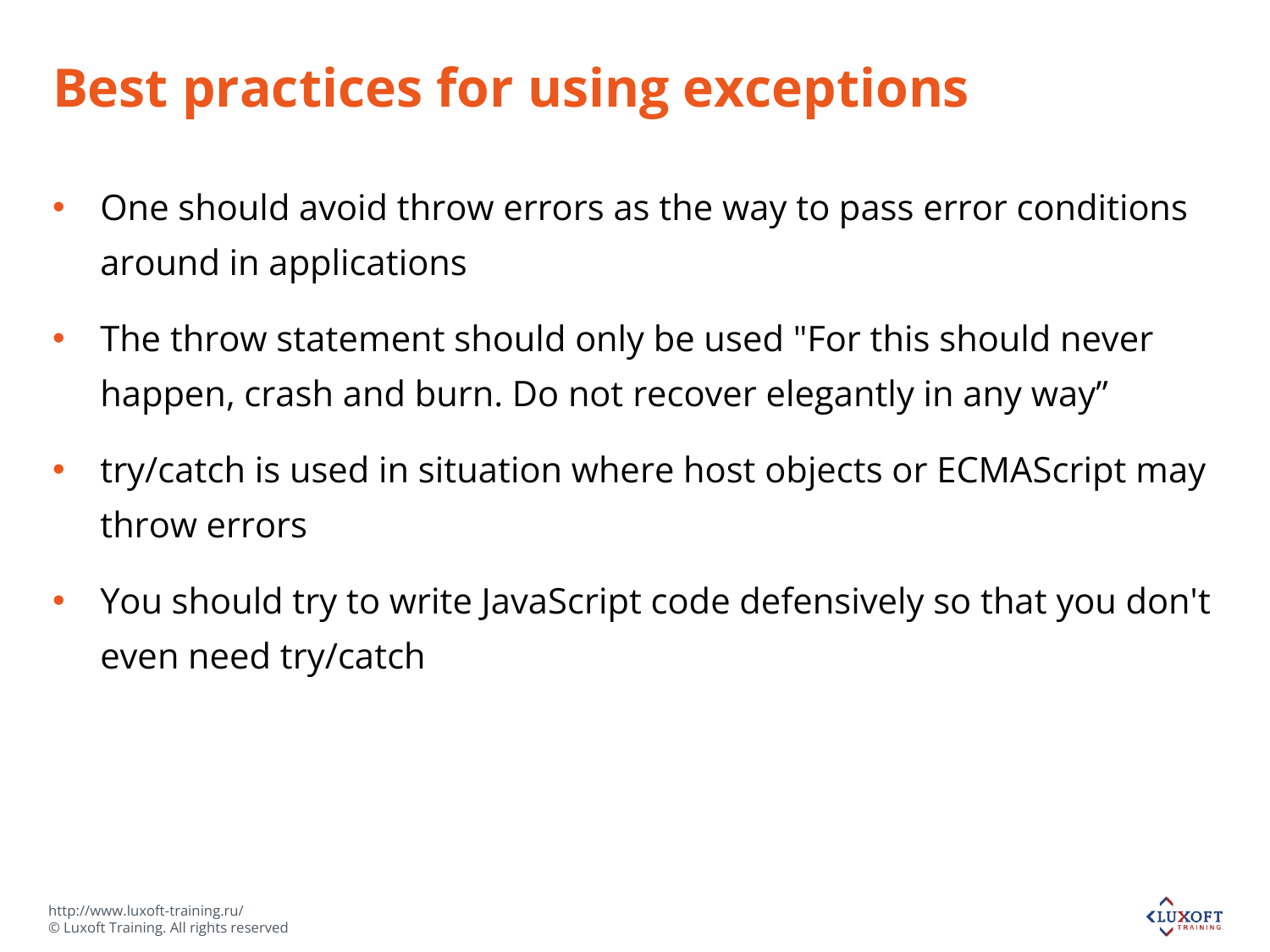

# Best practices for using exceptions
One should avoid throw errors as the way to pass error conditions around in applications
The throw statement should only be used "For this should never happen, crash and burn. Do not recover elegantly in any way”
try/catch is used in situation where host objects or ECMAScript may throw errors
You should try to write JavaScript code defensively so that you don't even need try/catch